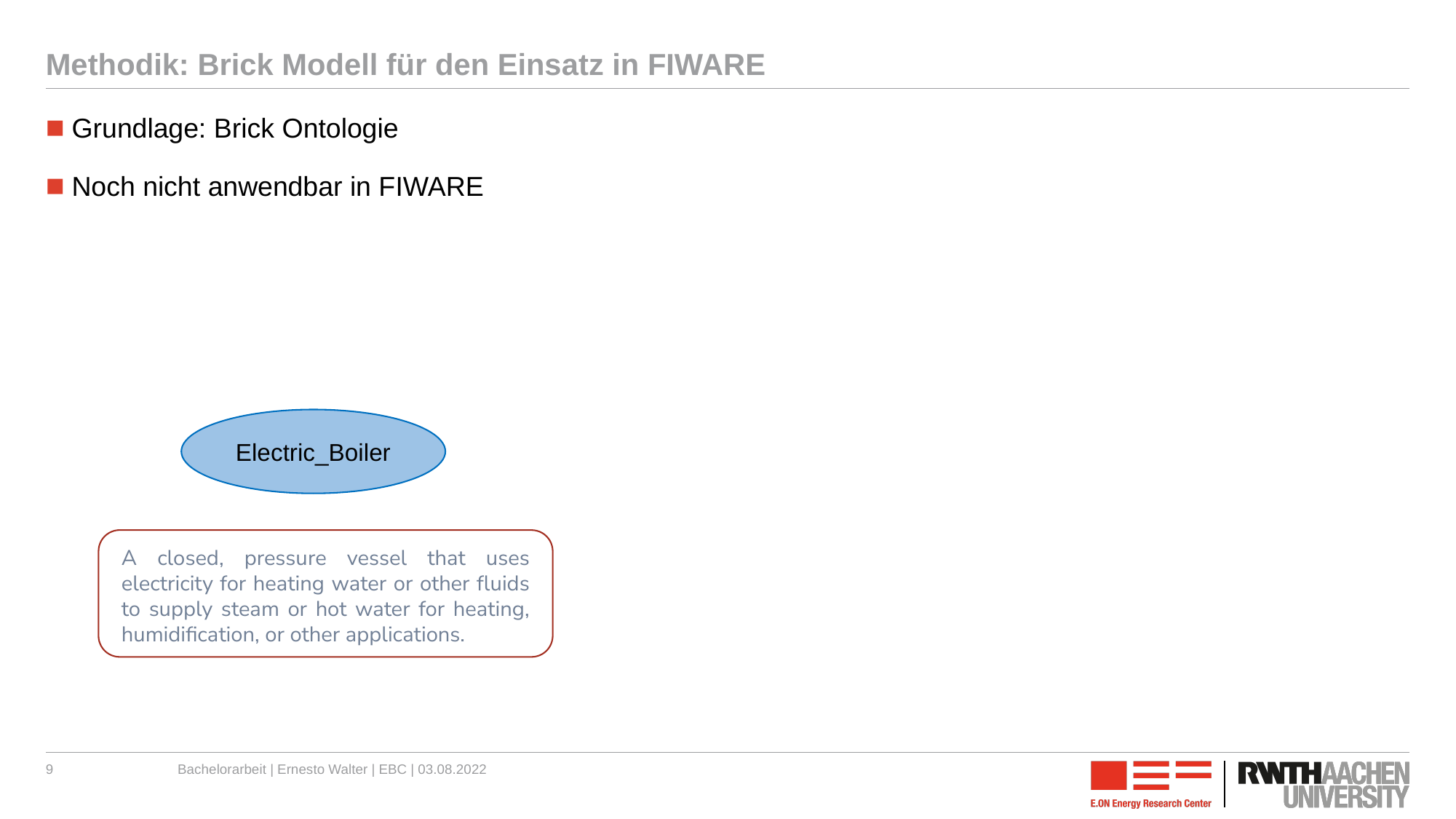

# Methodik: Brick Modell für den Einsatz in FIWARE
Grundlage: Brick Ontologie
Noch nicht anwendbar in FIWARE
Electric_Boiler

A closed, pressure vessel that uses electricity for heating water or other fluids to supply steam or hot water for heating, humidification, or other applications.